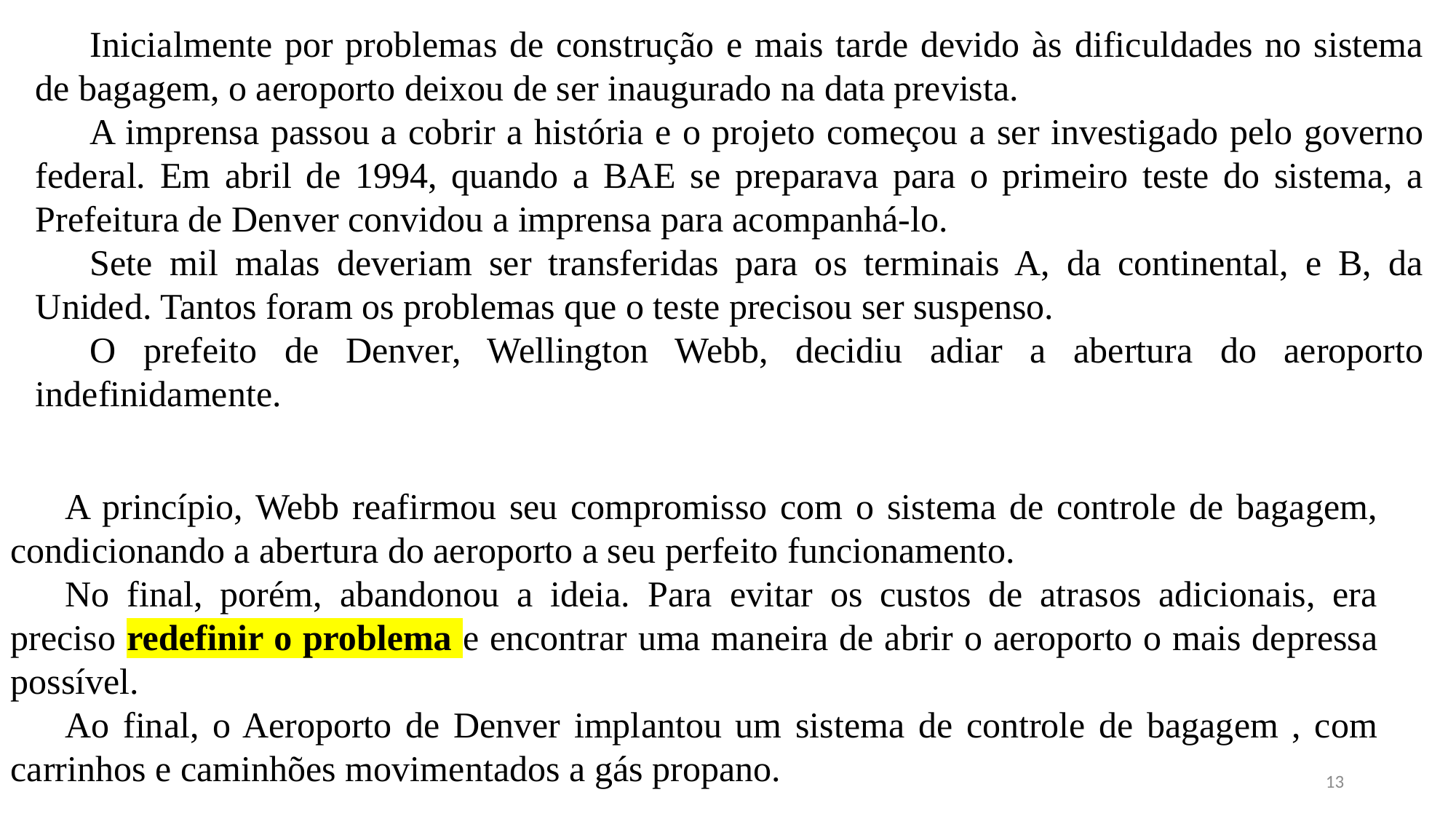

Inicialmente por problemas de construção e mais tarde devido às dificuldades no sistema de bagagem, o aeroporto deixou de ser inaugurado na data prevista.
A imprensa passou a cobrir a história e o projeto começou a ser investigado pelo governo federal. Em abril de 1994, quando a BAE se preparava para o primeiro teste do sistema, a Prefeitura de Denver convidou a imprensa para acompanhá-lo.
Sete mil malas deveriam ser transferidas para os terminais A, da continental, e B, da Unided. Tantos foram os problemas que o teste precisou ser suspenso.
O prefeito de Denver, Wellington Webb, decidiu adiar a abertura do aeroporto indefinidamente.
A princípio, Webb reafirmou seu compromisso com o sistema de controle de bagagem, condicionando a abertura do aeroporto a seu perfeito funcionamento.
No final, porém, abandonou a ideia. Para evitar os custos de atrasos adicionais, era preciso redefinir o problema e encontrar uma maneira de abrir o aeroporto o mais depressa possível.
Ao final, o Aeroporto de Denver implantou um sistema de controle de bagagem , com carrinhos e caminhões movimentados a gás propano.
13